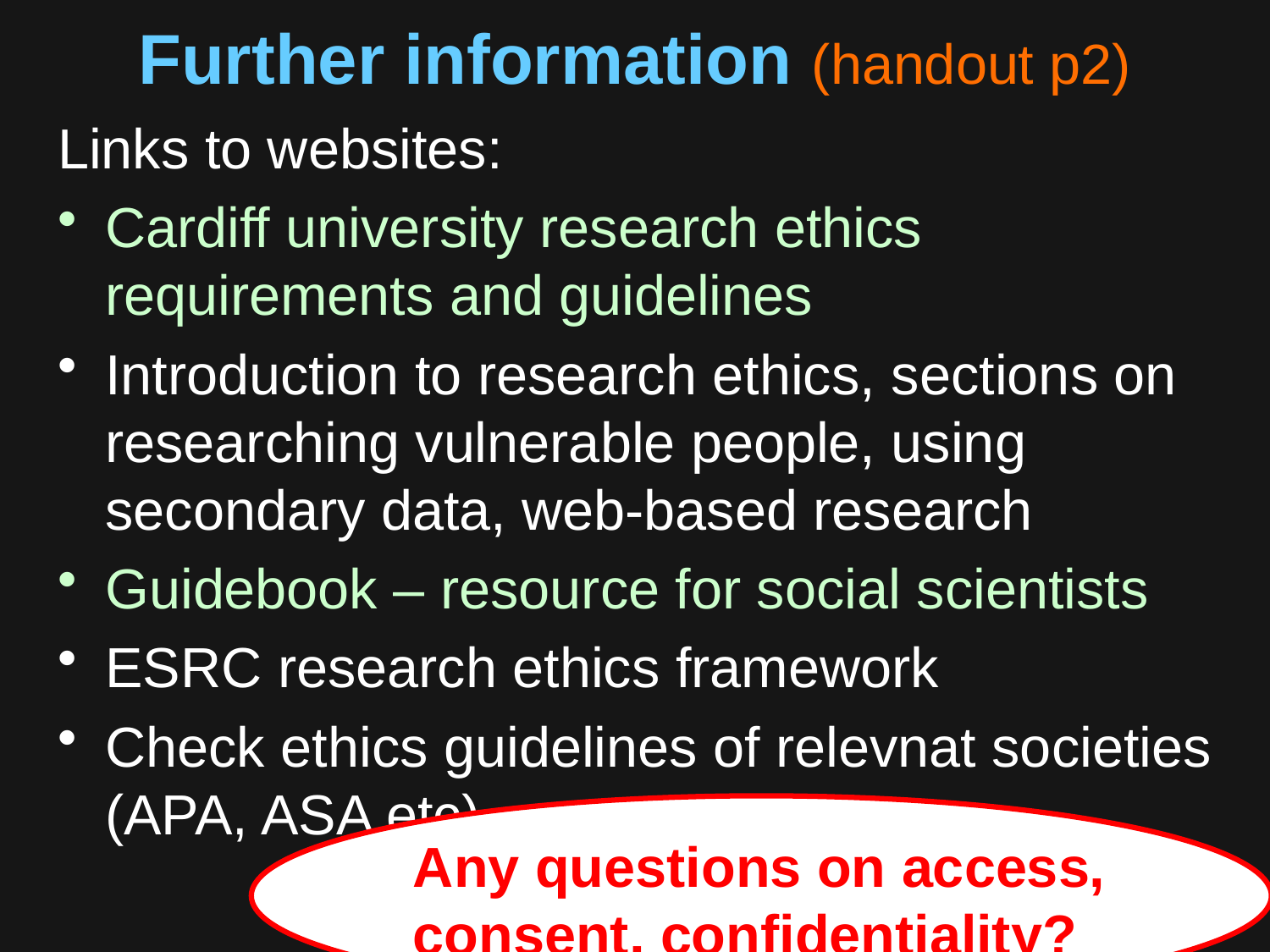

# Further information (handout p2)
Links to websites:
Cardiff university research ethics requirements and guidelines
Introduction to research ethics, sections on researching vulnerable people, using secondary data, web-based research
Guidebook – resource for social scientists
ESRC research ethics framework
Check ethics guidelines of relevnat societies (APA, ASA etc)
Any questions on access, consent, confidentiality?